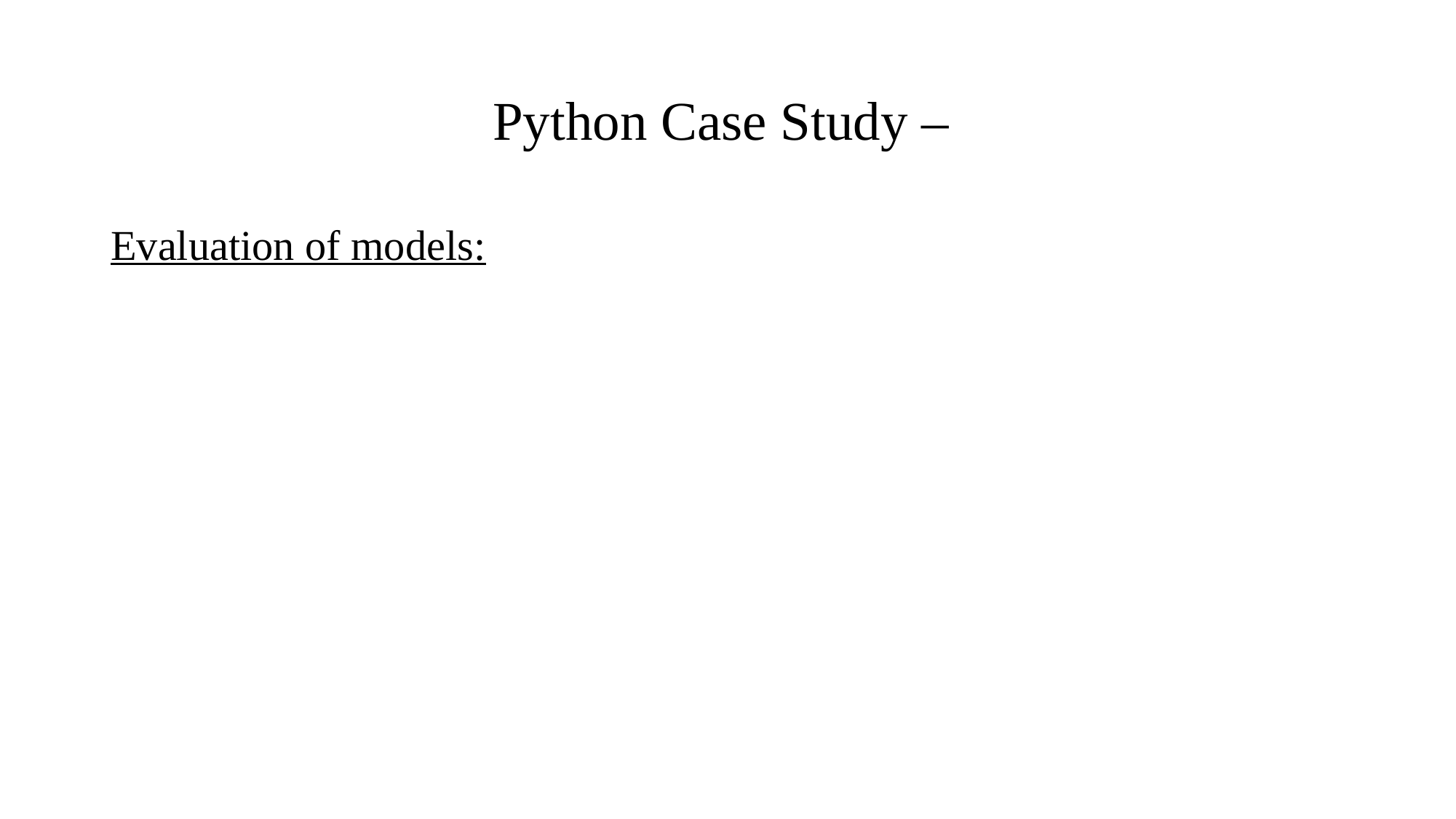

# Python Case Study –
Evaluation of models: